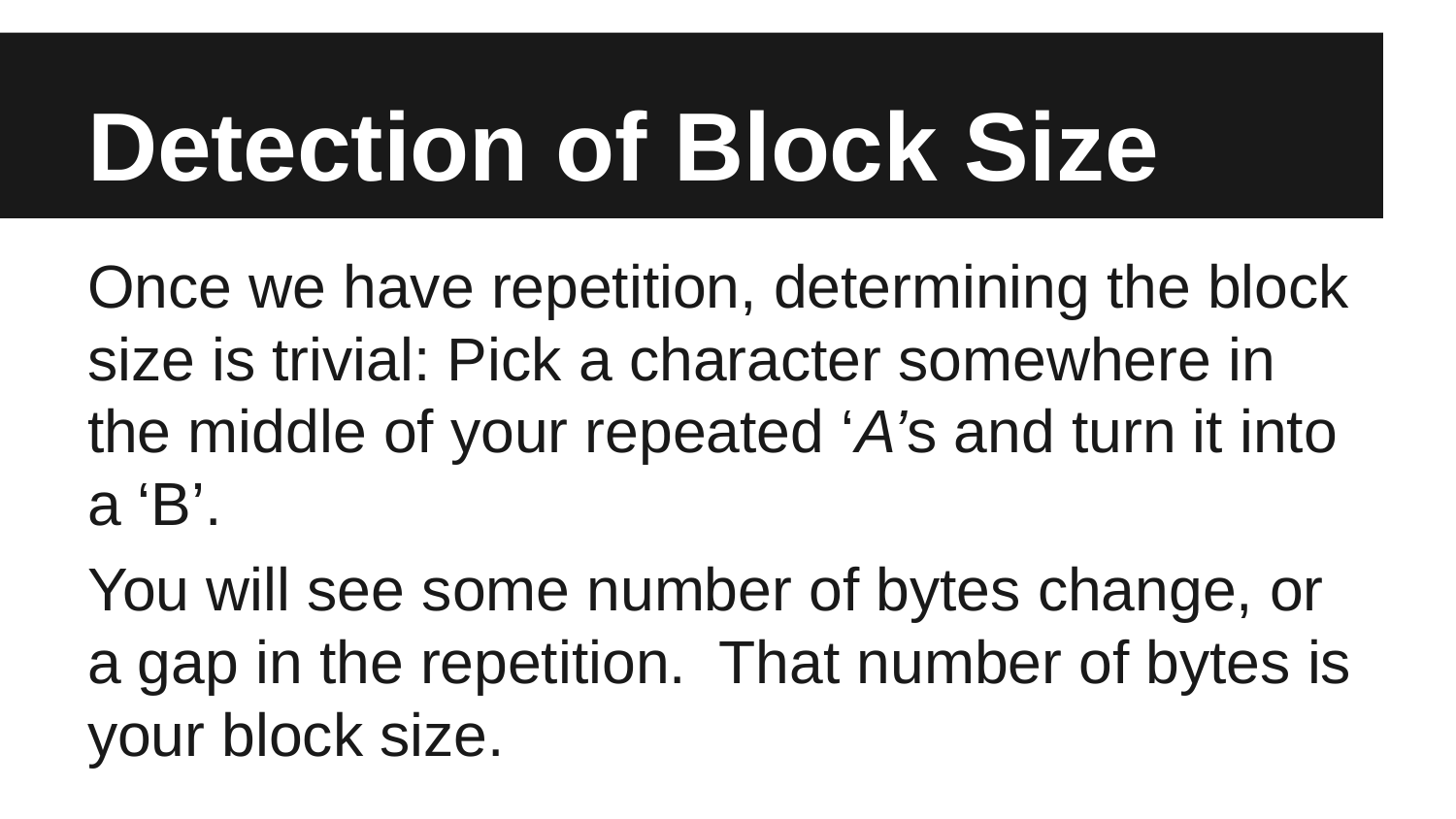

# Detection of Block Size
Once we have repetition, determining the block size is trivial: Pick a character somewhere in the middle of your repeated ‘A’s and turn it into a ‘B’.
You will see some number of bytes change, or a gap in the repetition.  That number of bytes is your block size.